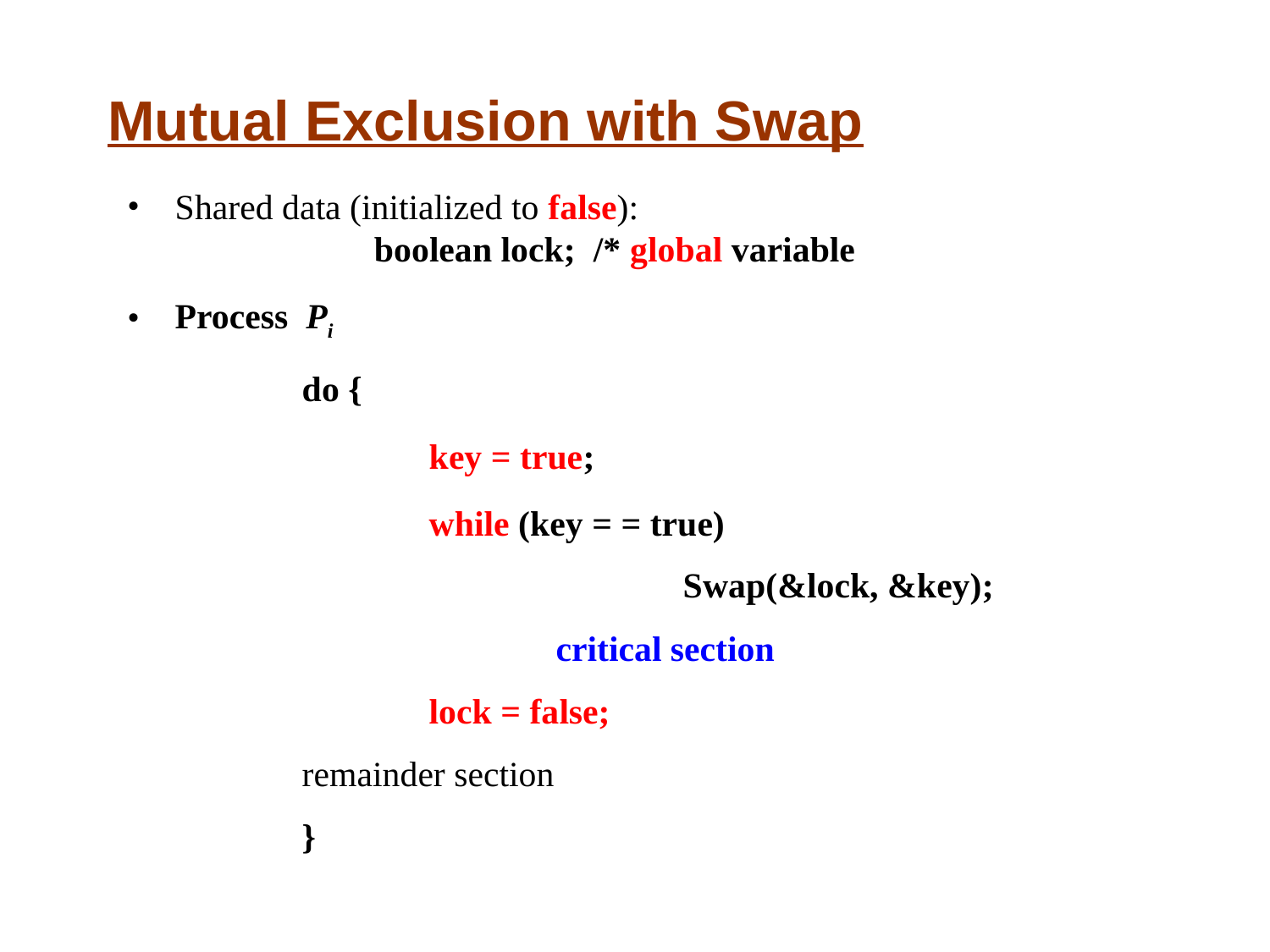

# Mutual Exclusion with Swap
Shared data (initialized to false):
	boolean lock;  /* global variable
Process  Pi
		do {
			key = true;
			while (key = = true)
					Swap(&lock, &key);
				critical section
			lock = false;
		remainder section
		}